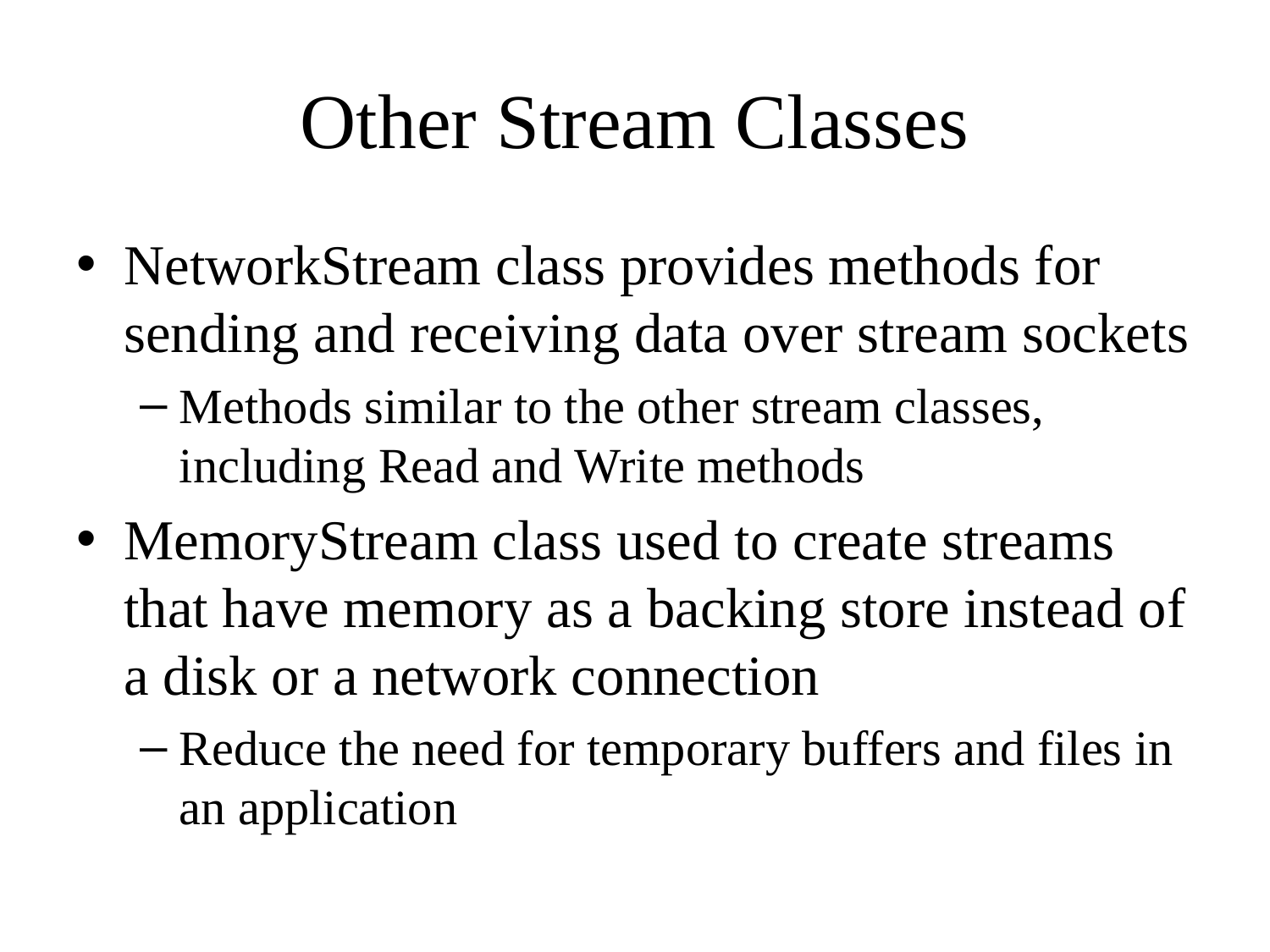

# Other Stream Classes
NetworkStream class provides methods for sending and receiving data over stream sockets
Methods similar to the other stream classes, including Read and Write methods
MemoryStream class used to create streams that have memory as a backing store instead of a disk or a network connection
Reduce the need for temporary buffers and files in an application